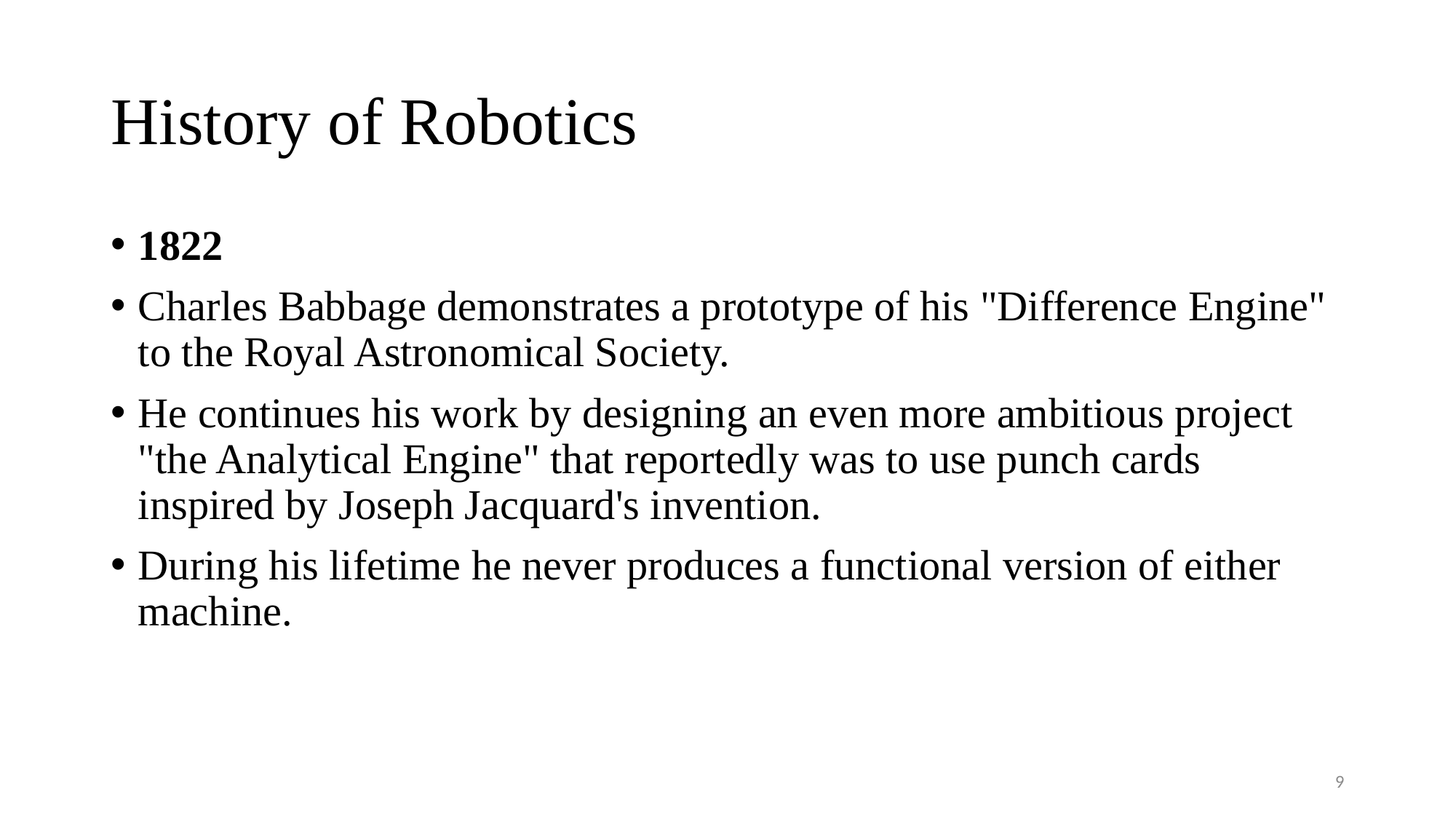

# History of Robotics
1822
Charles Babbage demonstrates a prototype of his "Difference Engine" to the Royal Astronomical Society.
He continues his work by designing an even more ambitious project "the Analytical Engine" that reportedly was to use punch cards inspired by Joseph Jacquard's invention.
During his lifetime he never produces a functional version of either machine.

9